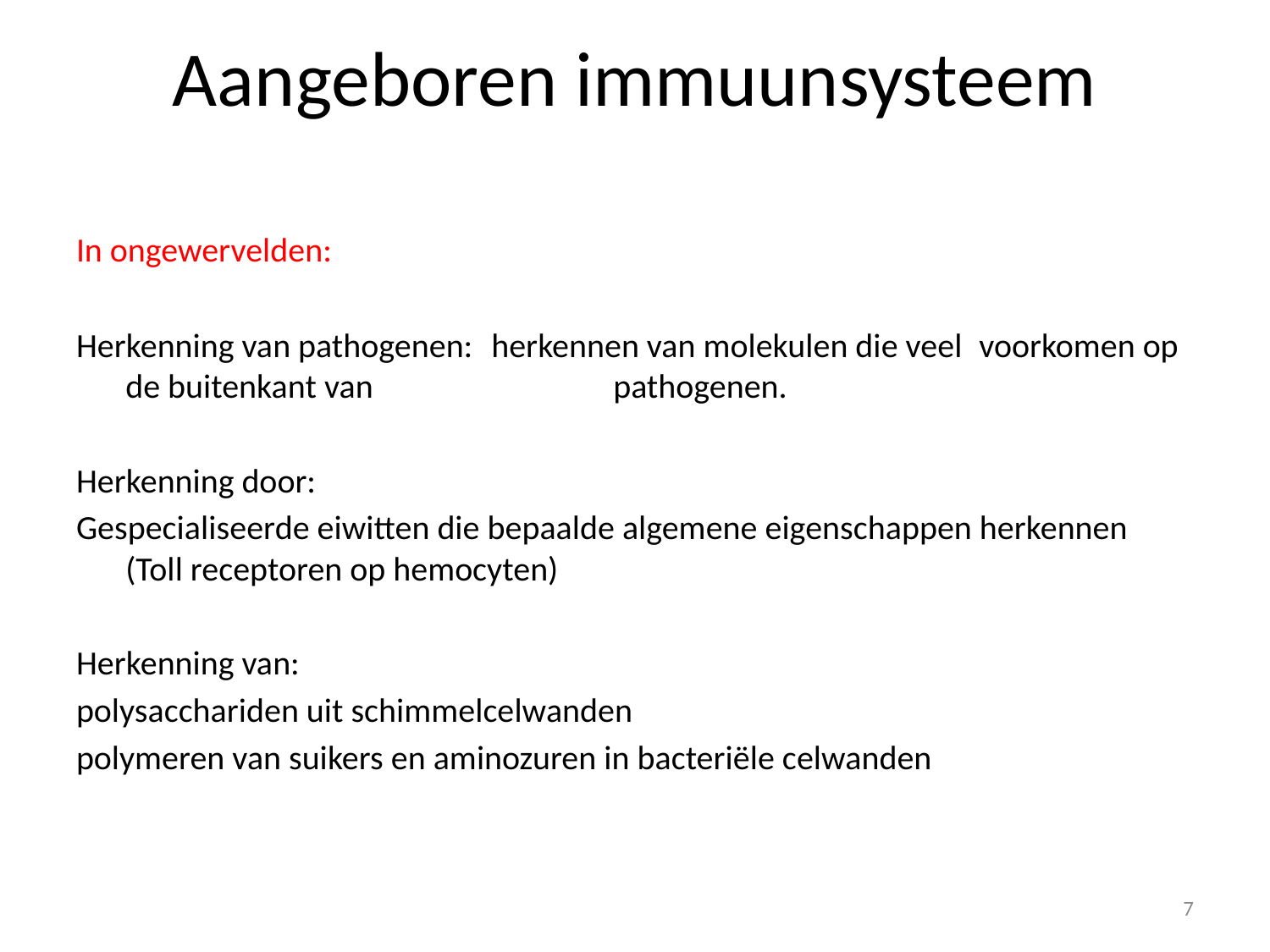

# Aangeboren immuunsysteem
In ongewervelden:

Herkenning van pathogenen:	herkennen van molekulen die veel 					voorkomen op de buitenkant van 					pathogenen.

Herkenning door:
Gespecialiseerde eiwitten die bepaalde algemene eigenschappen herkennen (Toll receptoren op hemocyten)

Herkenning van:
polysacchariden uit schimmelcelwanden
polymeren van suikers en aminozuren in bacteriële celwanden
7